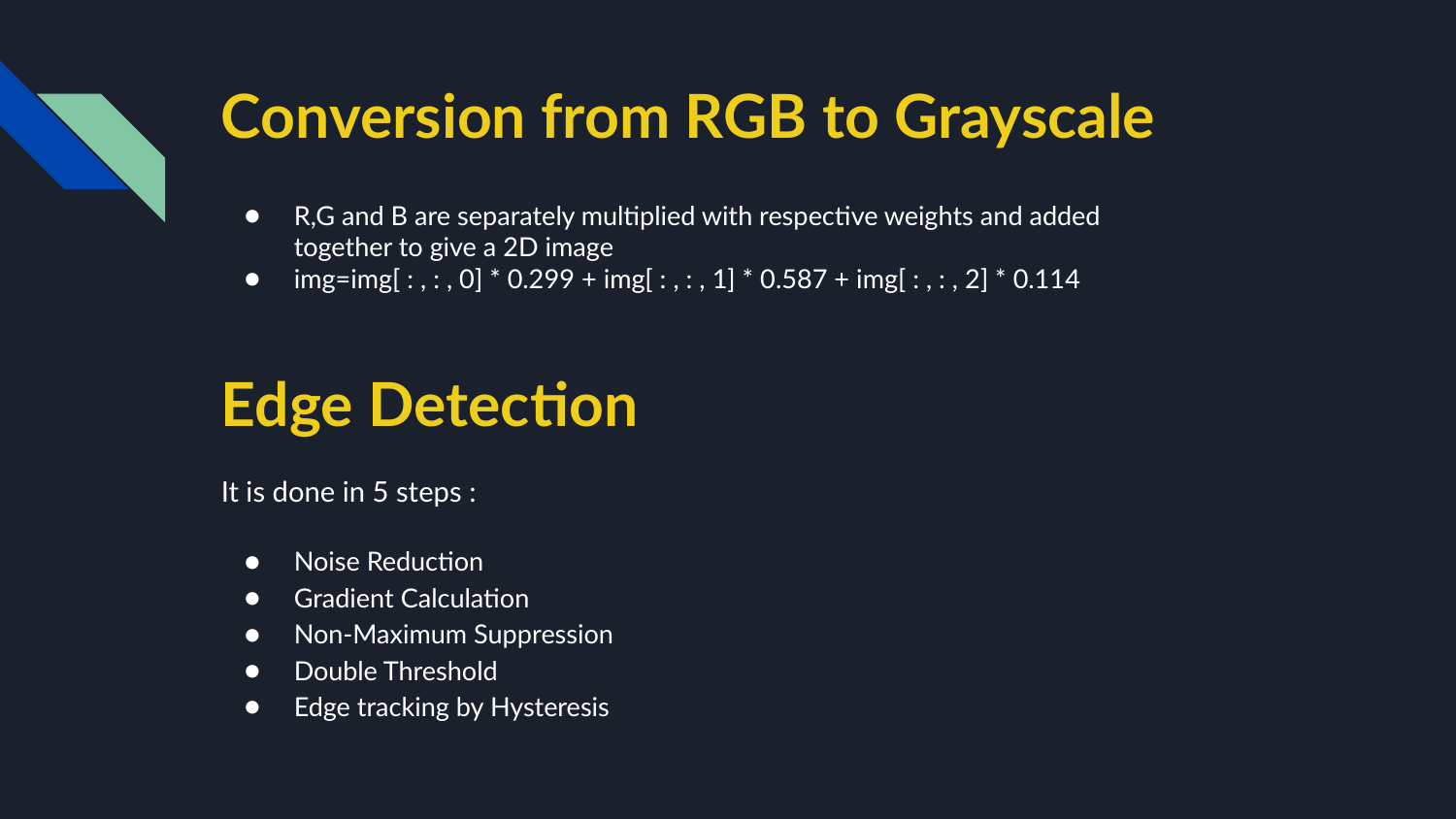

Conversion from RGB to Grayscale
R,G and B are separately multiplied with respective weights and added together to give a 2D image
img=img[ : , : , 0] * 0.299 + img[ : , : , 1] * 0.587 + img[ : , : , 2] * 0.114
# Edge Detection
It is done in 5 steps :
Noise Reduction
Gradient Calculation
Non-Maximum Suppression
Double Threshold
Edge tracking by Hysteresis